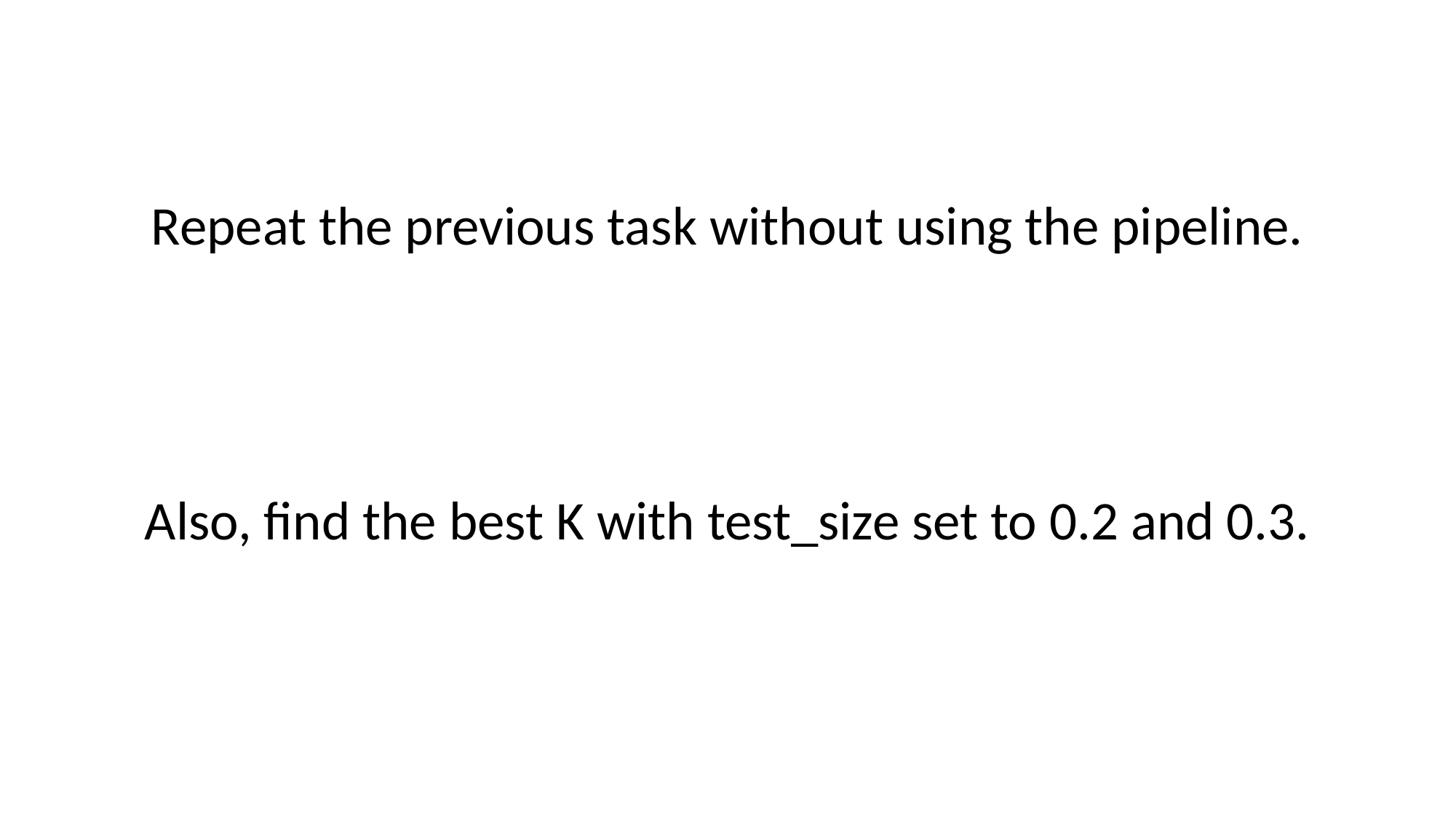

# Repeat the previous task without using the pipeline. Also, find the best K with test_size set to 0.2 and 0.3.